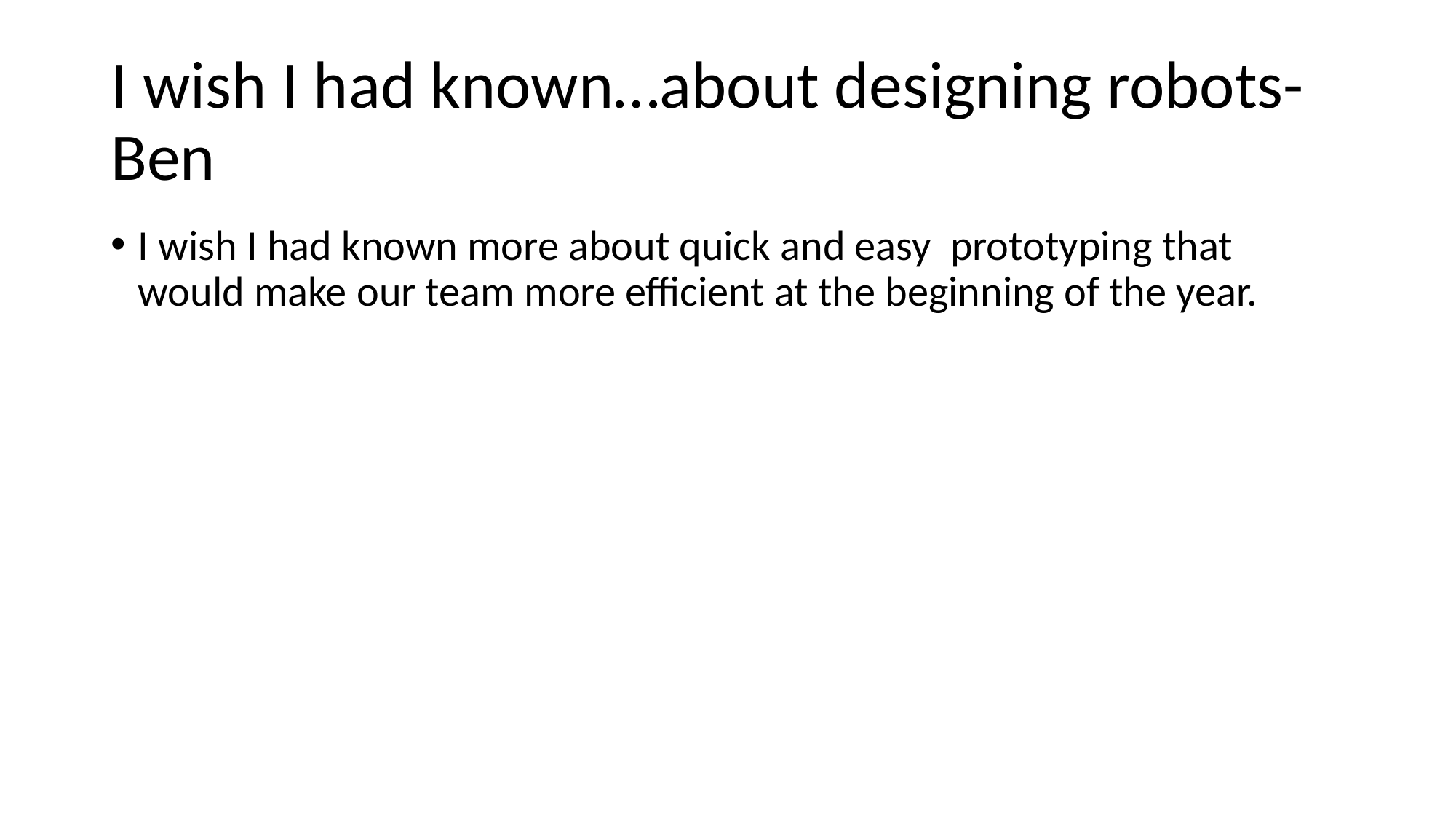

# I wish I had known…about designing robots-Ben
I wish I had known more about quick and easy  prototyping that would make our team more efficient at the beginning of the year.